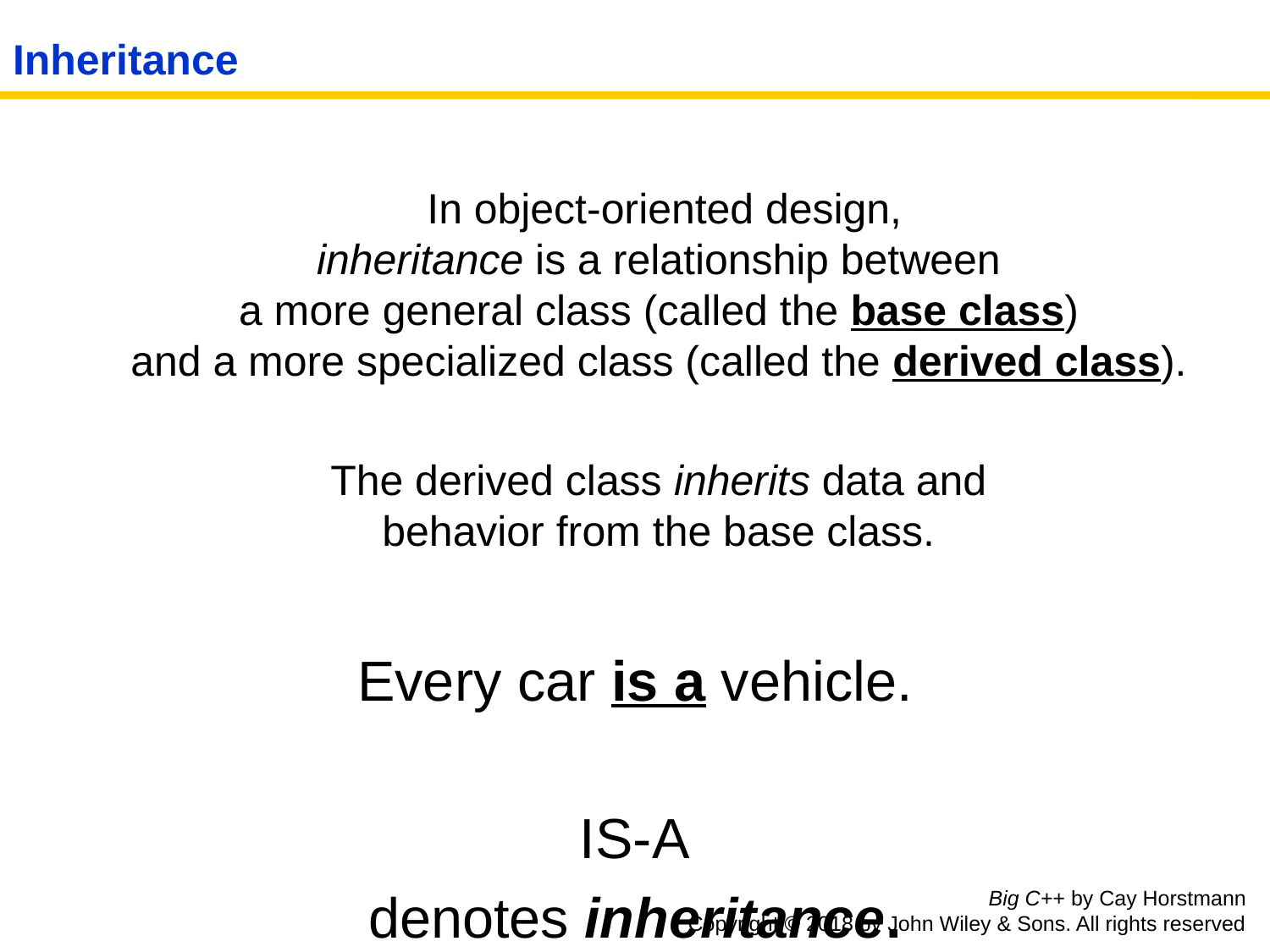

# Inheritance
     In object-oriented design,
inheritance is a relationship between
a more general class (called the base class)
and a more specialized class (called the derived class).

    The derived class inherits data and
behavior from the base class.

Every car is a vehicle.

IS-A
denotes inheritance.

Big C++ by Cay Horstmann
Copyright © 2018 by John Wiley & Sons. All rights reserved